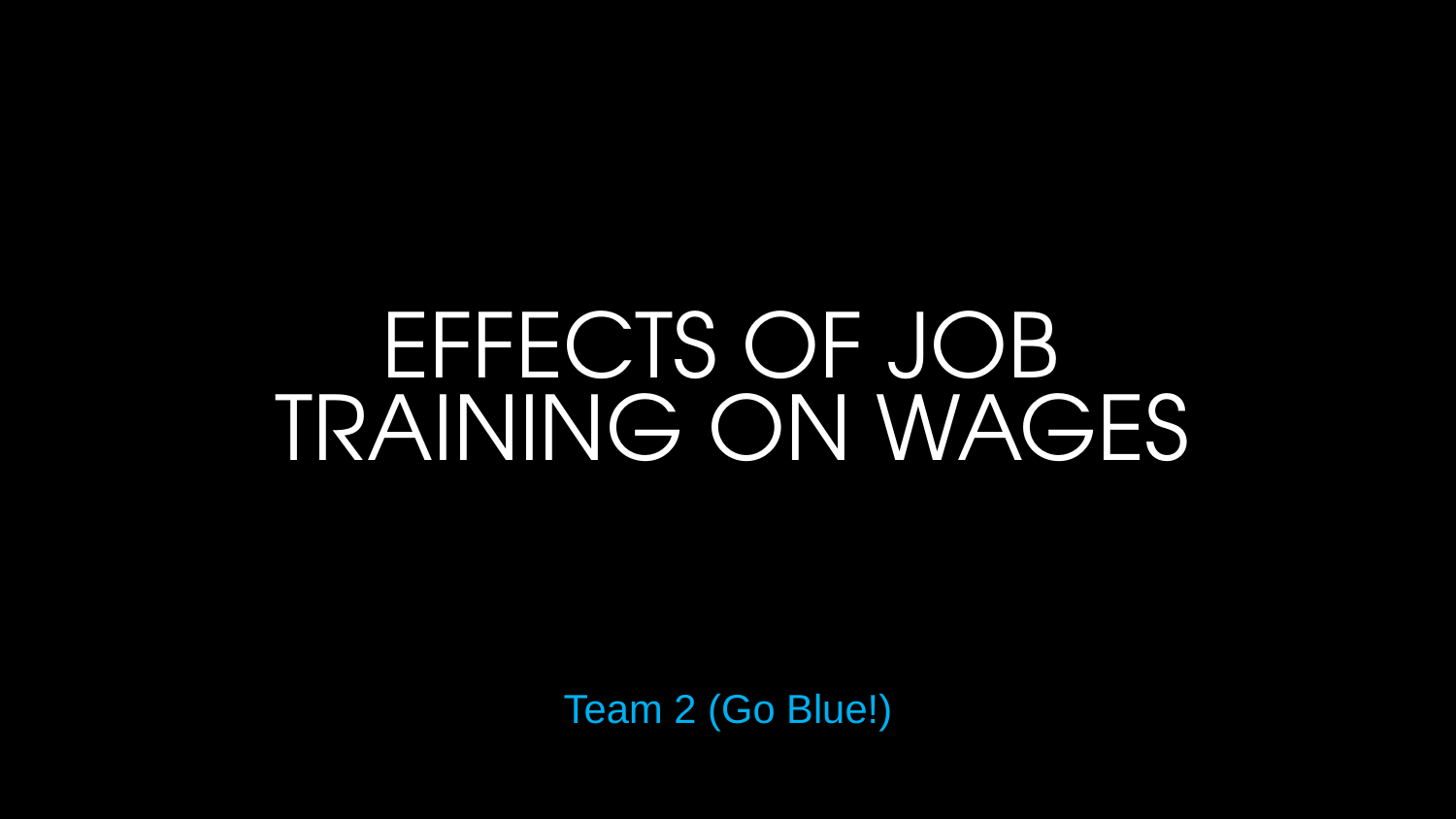

# EFFECTS OF JOB TRAINING ON WAGES
Team 2 (Go Blue!)